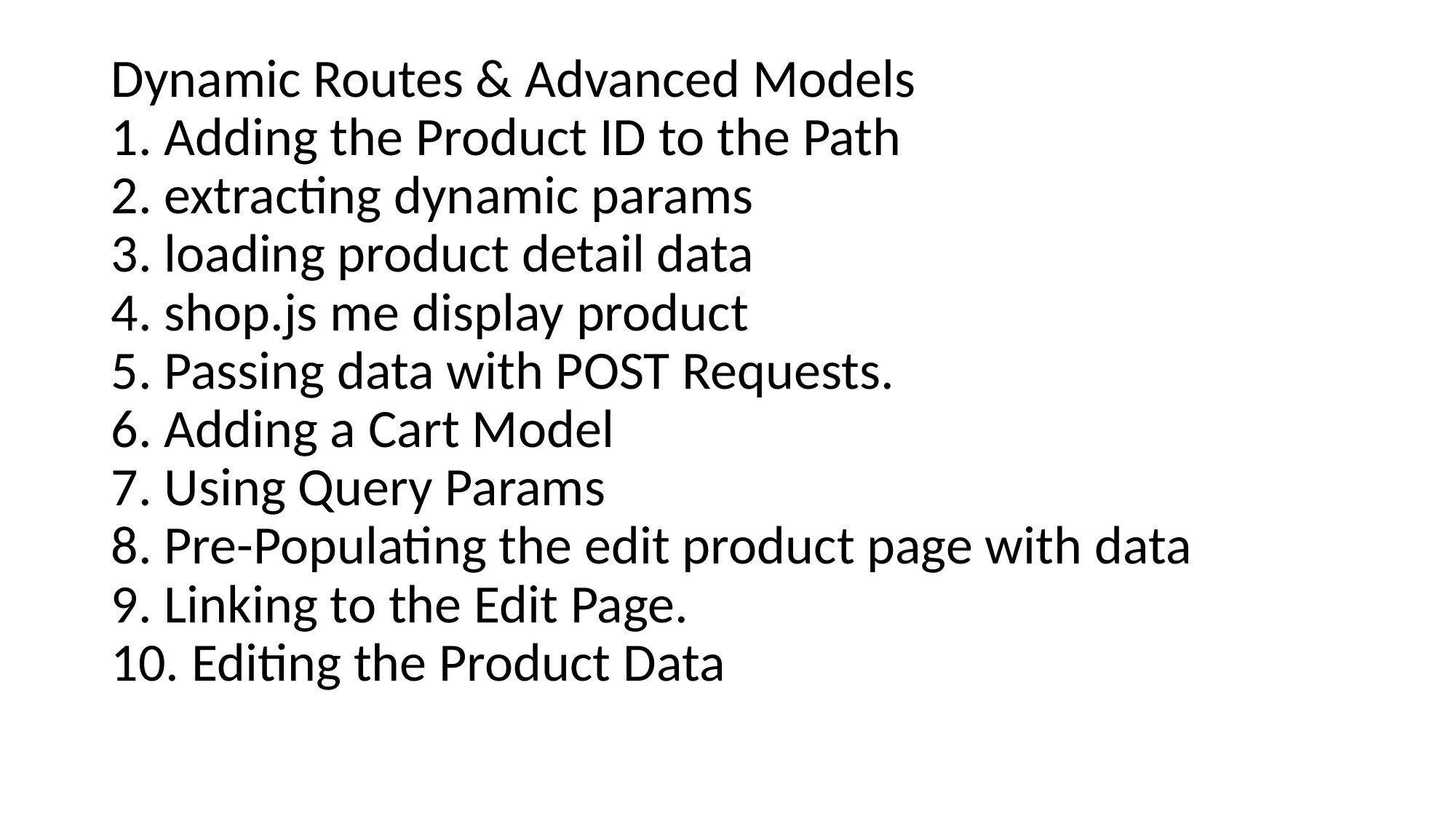

# Dynamic Routes & Advanced Models 1. Adding the Product ID to the Path 2. extracting dynamic params 3. loading product detail data 4. shop.js me display product 5. Passing data with POST Requests. 6. Adding a Cart Model 7. Using Query Params 8. Pre-Populating the edit product page with data 9. Linking to the Edit Page. 10. Editing the Product Data